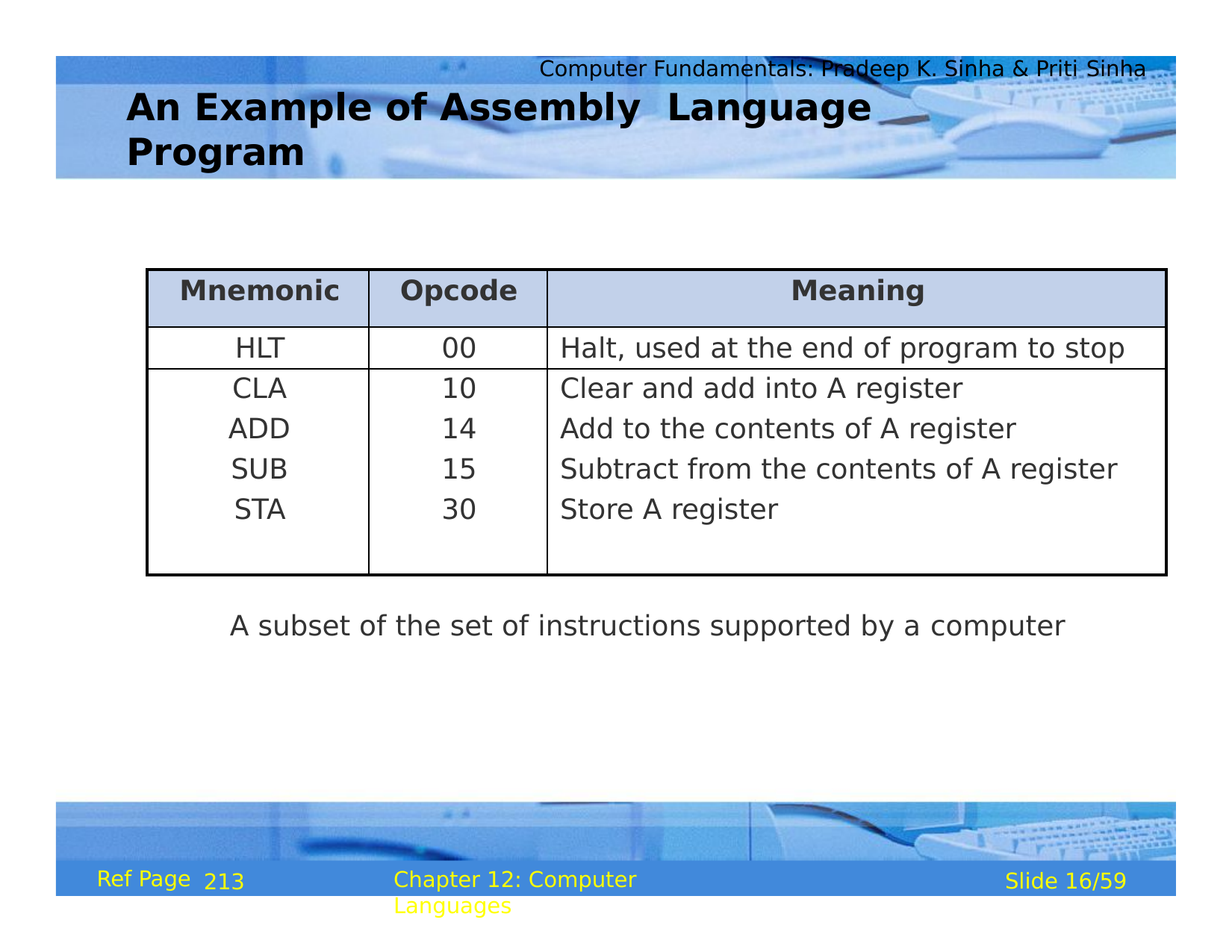

Computer Fundamentals: Pradeep K. Sinha & Priti Sinha
# An Example of Assembly  Language Program
| Mnemonic | Opcode | Meaning |
| --- | --- | --- |
| HLT | 00 | Halt, used at the end of program to stop |
| CLA | 10 | Clear and add into A register |
| ADD | 14 | Add to the contents of A register |
| SUB | 15 | Subtract from the contents of A register |
| STA | 30 | Store A register |
A subset of the set of instructions supported by a computer

Ref Page
Chapter 12: Computer Languages
Slide 16/59
213